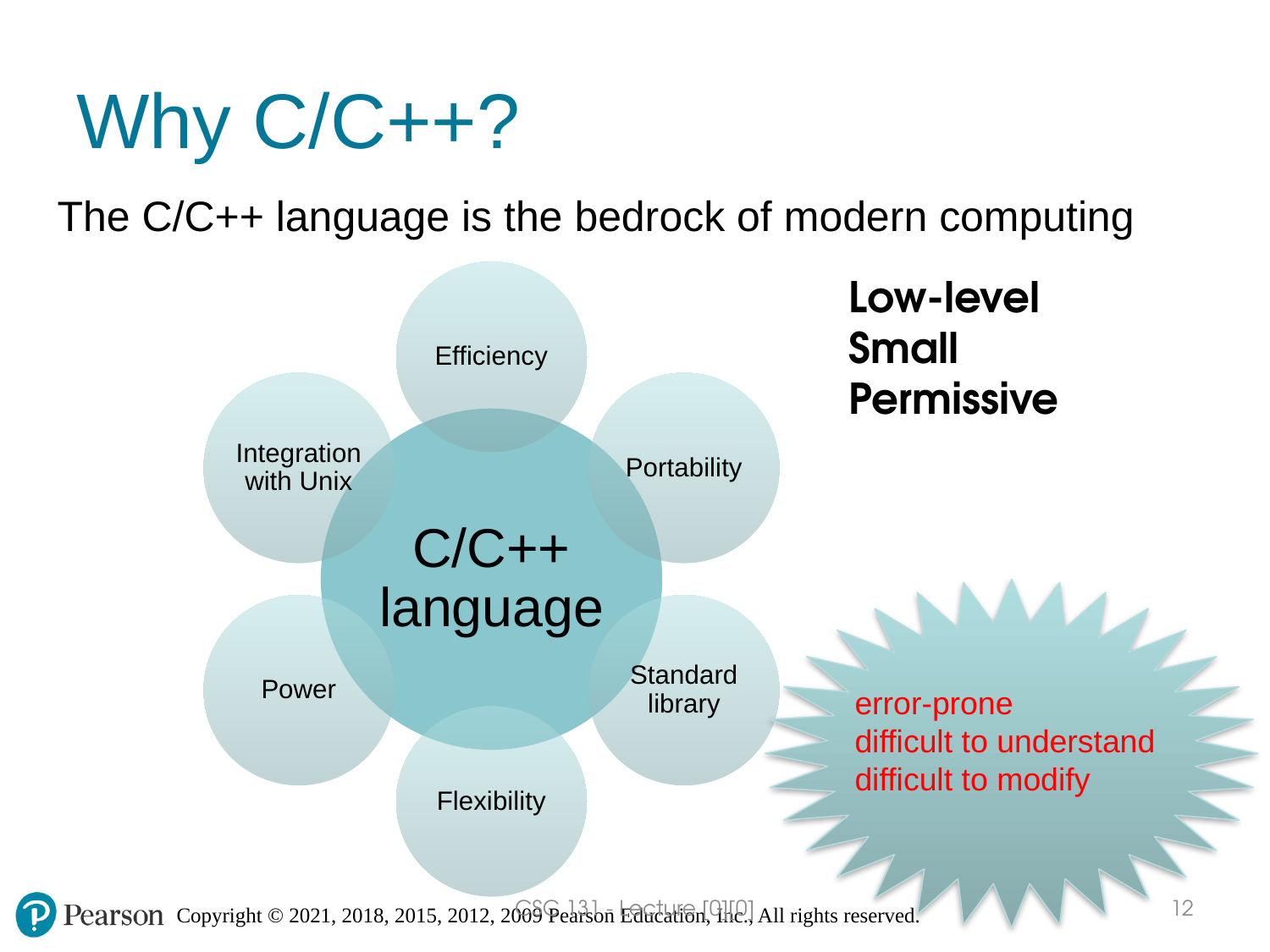

# Why C/C++?
The C/C++ language is the bedrock of modern computing
Low-level
Small
Permissive
C/C++ language
Efficiency
Portability
Standard library
Flexibility
Power
Integration with Unix

error-prone
difficult to understand
difficult to modify
CSC 131 - Lecture [0][0]
12